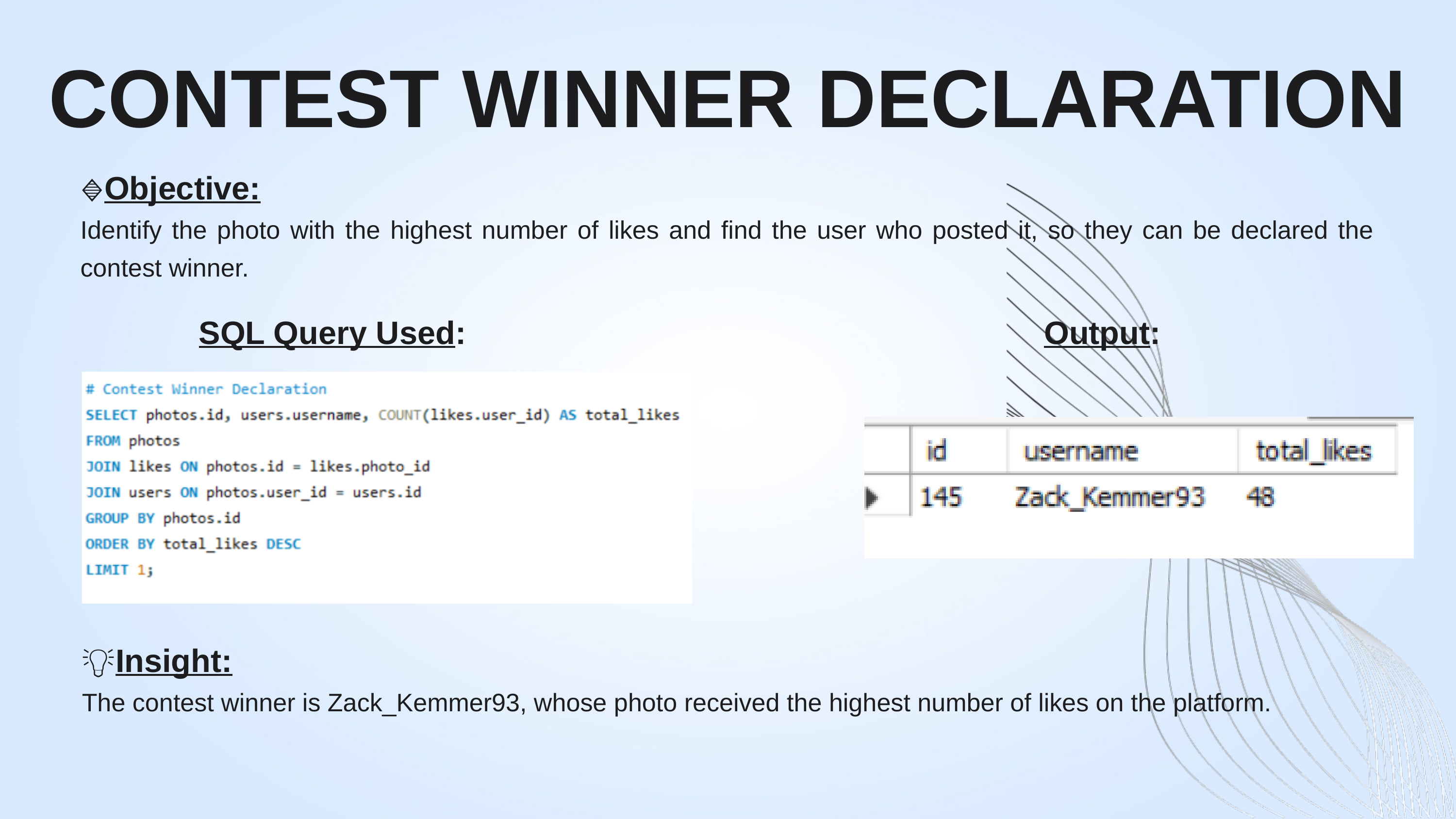

CONTEST WINNER DECLARATION
🔹Objective:
Identify the photo with the highest number of likes and find the user who posted it, so they can be declared the contest winner.

SQL Query Used:
Output:

💡Insight:
The contest winner is Zack_Kemmer93, whose photo received the highest number of likes on the platform.